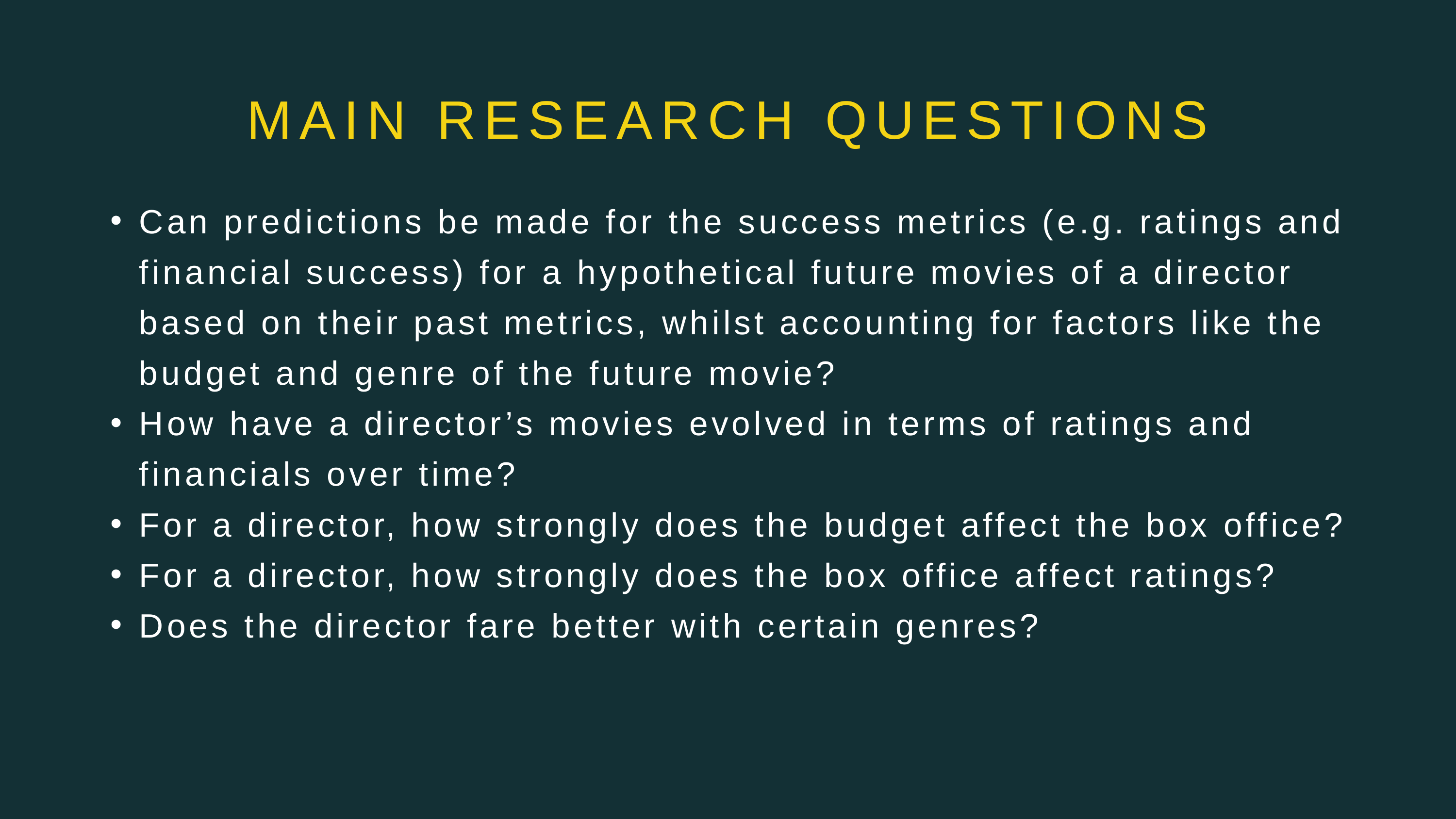

MAIN RESEARCH QUESTIONS
Can predictions be made for the success metrics (e.g. ratings and financial success) for a hypothetical future movies of a director based on their past metrics, whilst accounting for factors like the budget and genre of the future movie?
How have a director’s movies evolved in terms of ratings and financials over time?
For a director, how strongly does the budget affect the box office?
For a director, how strongly does the box office affect ratings?
Does the director fare better with certain genres?